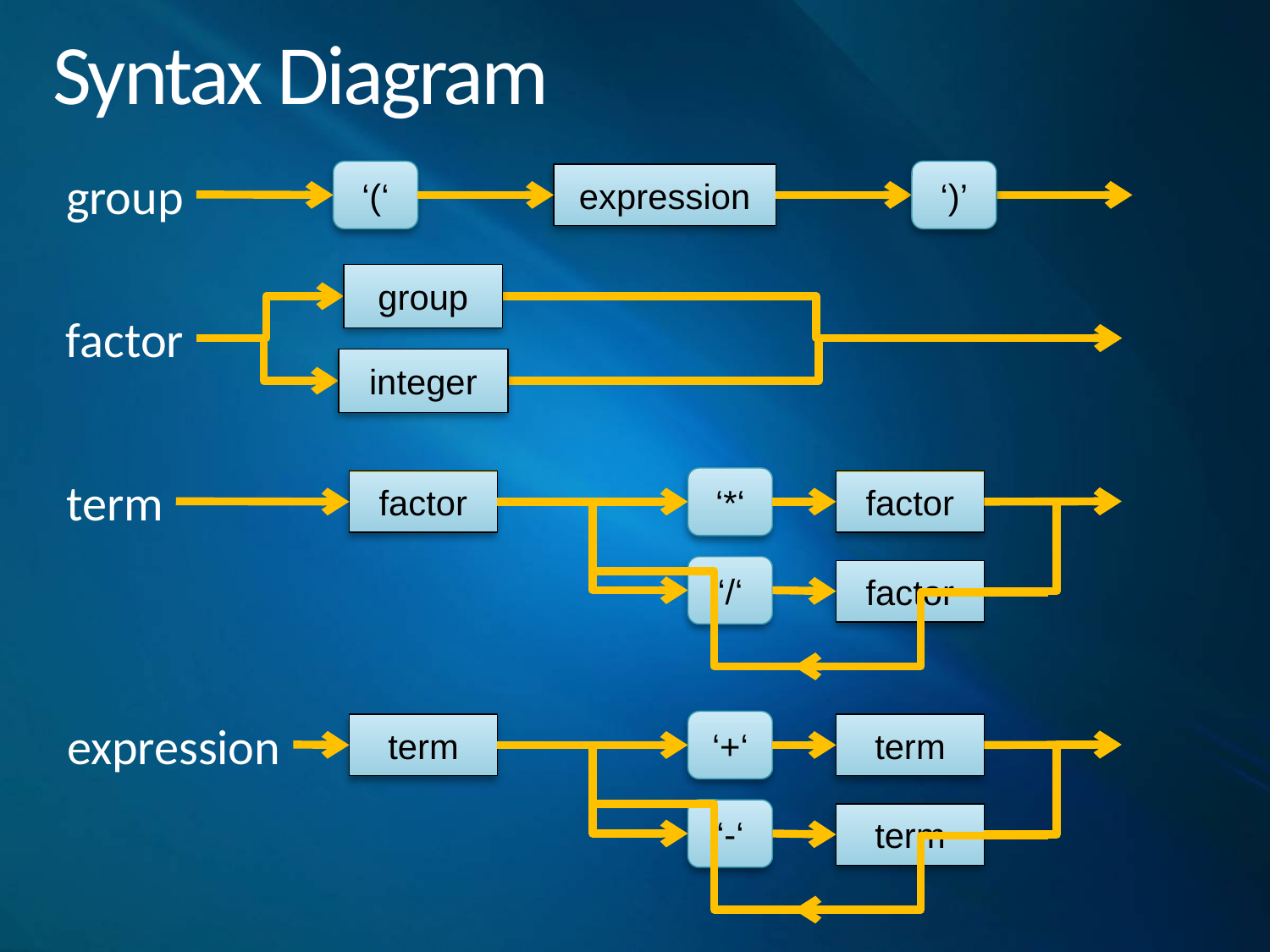

# Syntax Diagram
group
‘(‘
‘)’
expression

group
factor

integer
term
‘*‘
factor
factor

‘/‘
factor
expression
‘+‘
term
term

‘-‘
term